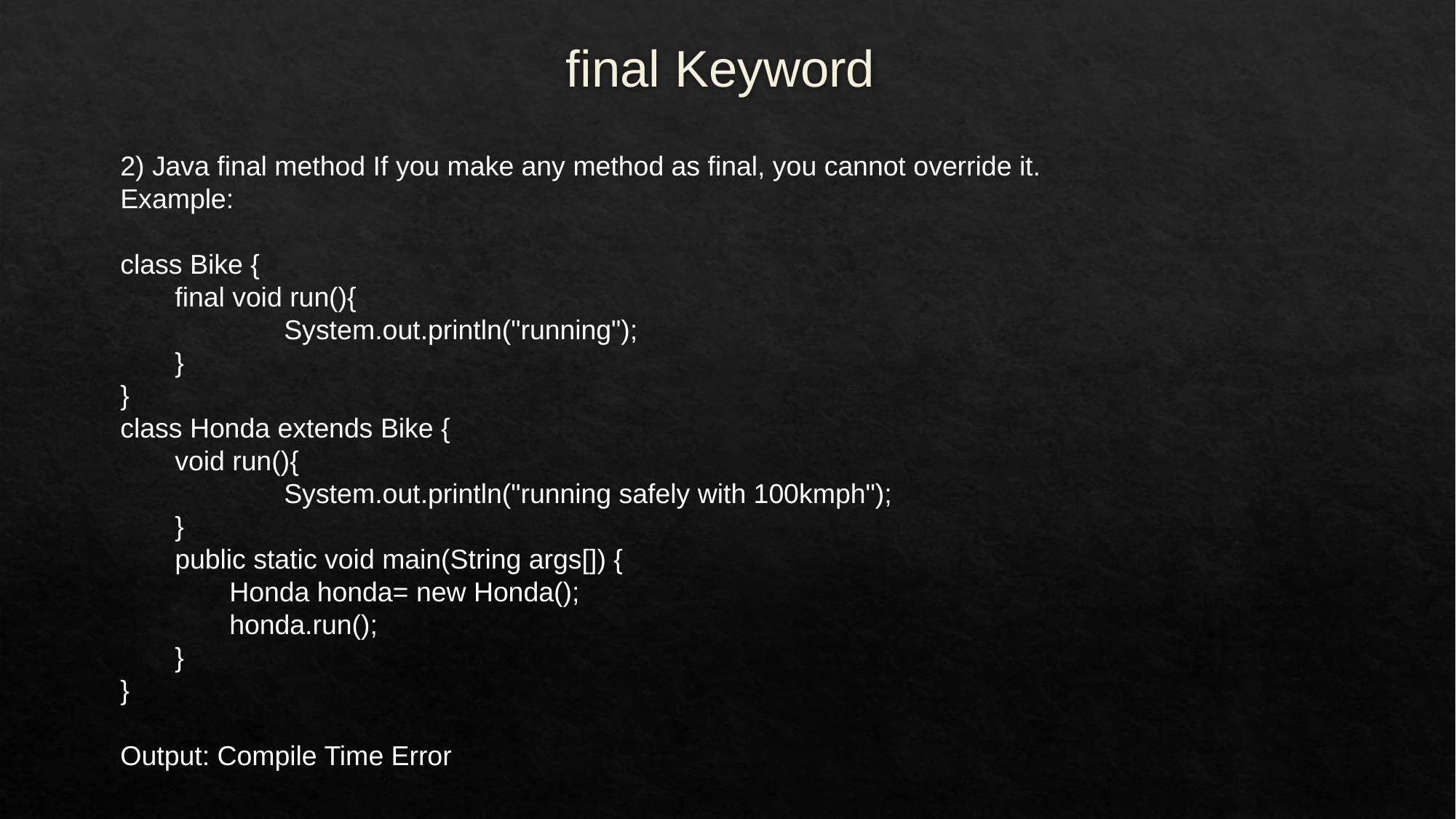

# final Keyword
2) Java final method If you make any method as final, you cannot override it.
Example:

class Bike {
final void run(){
	System.out.println("running");
}
}
class Honda extends Bike {
void run(){
	System.out.println("running safely with 100kmph");
}
public static void main(String args[]) {
Honda honda= new Honda();
honda.run();
}
}

Output: Compile Time Error